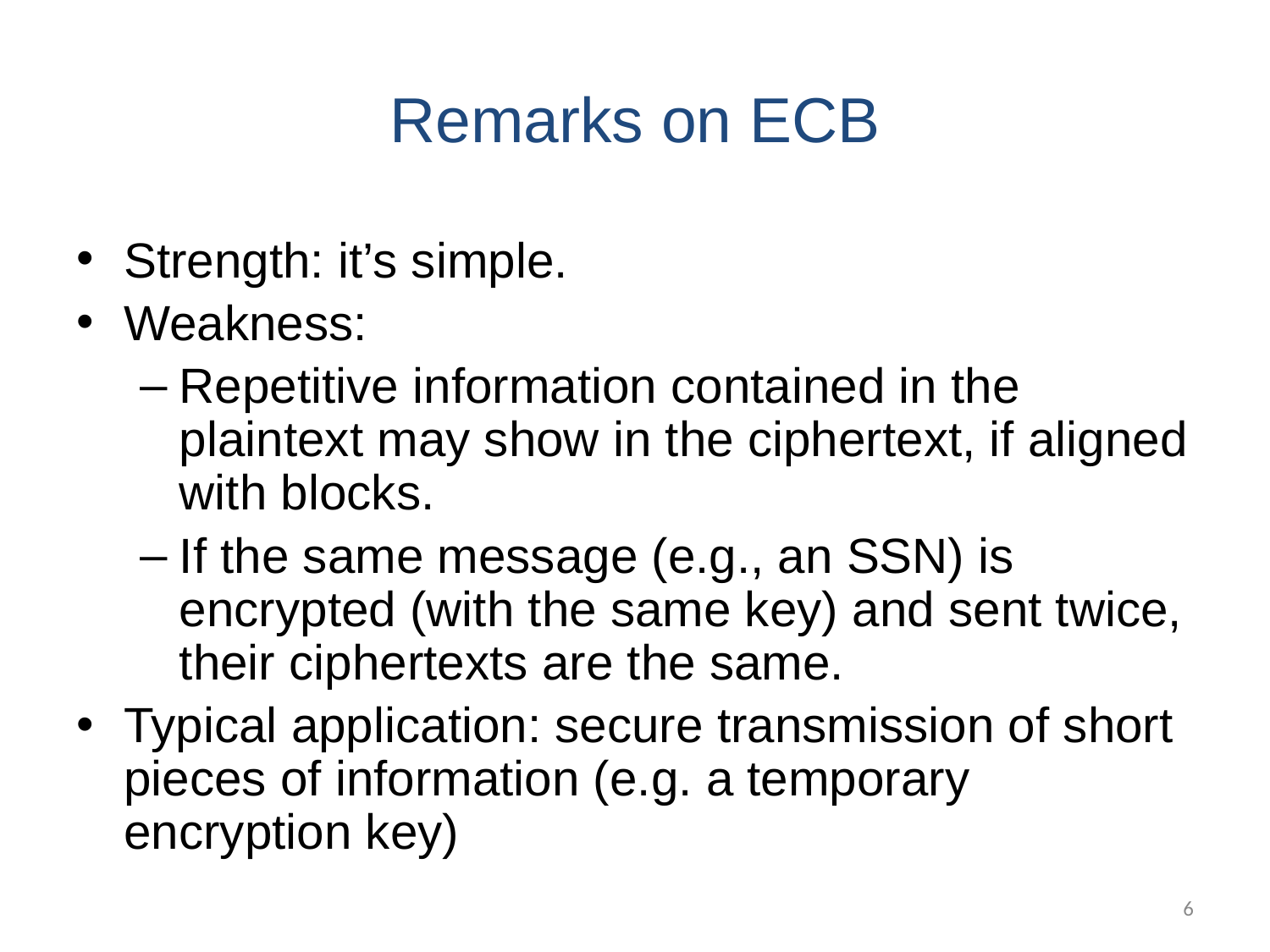

# Remarks on ECB
Strength: it’s simple.
Weakness:
Repetitive information contained in the plaintext may show in the ciphertext, if aligned with blocks.
If the same message (e.g., an SSN) is encrypted (with the same key) and sent twice, their ciphertexts are the same.
Typical application: secure transmission of short pieces of information (e.g. a temporary encryption key)

6